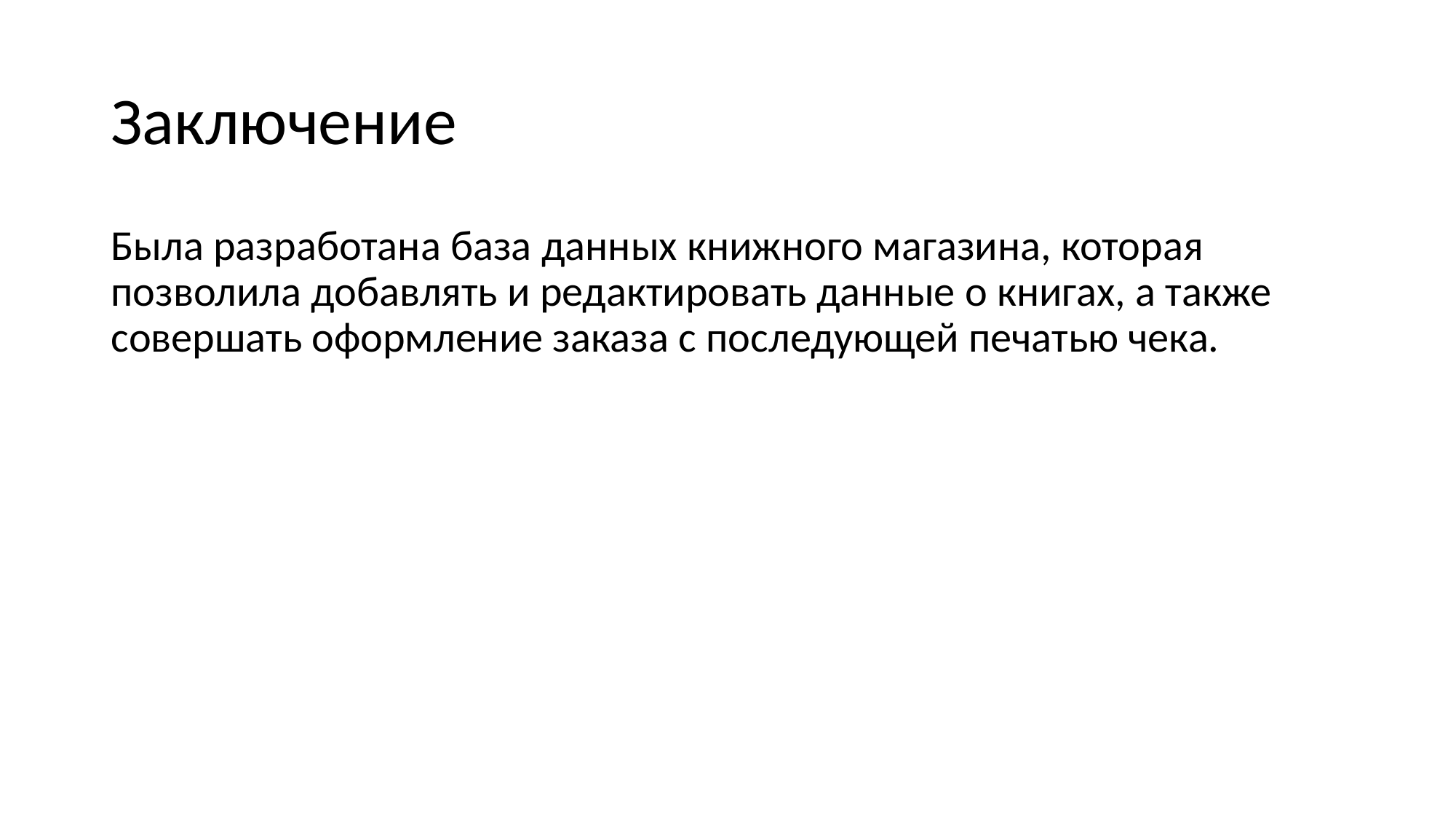

# Заключение
Была разработана база данных книжного магазина, которая позволила добавлять и редактировать данные о книгах, а также совершать оформление заказа с последующей печатью чека.